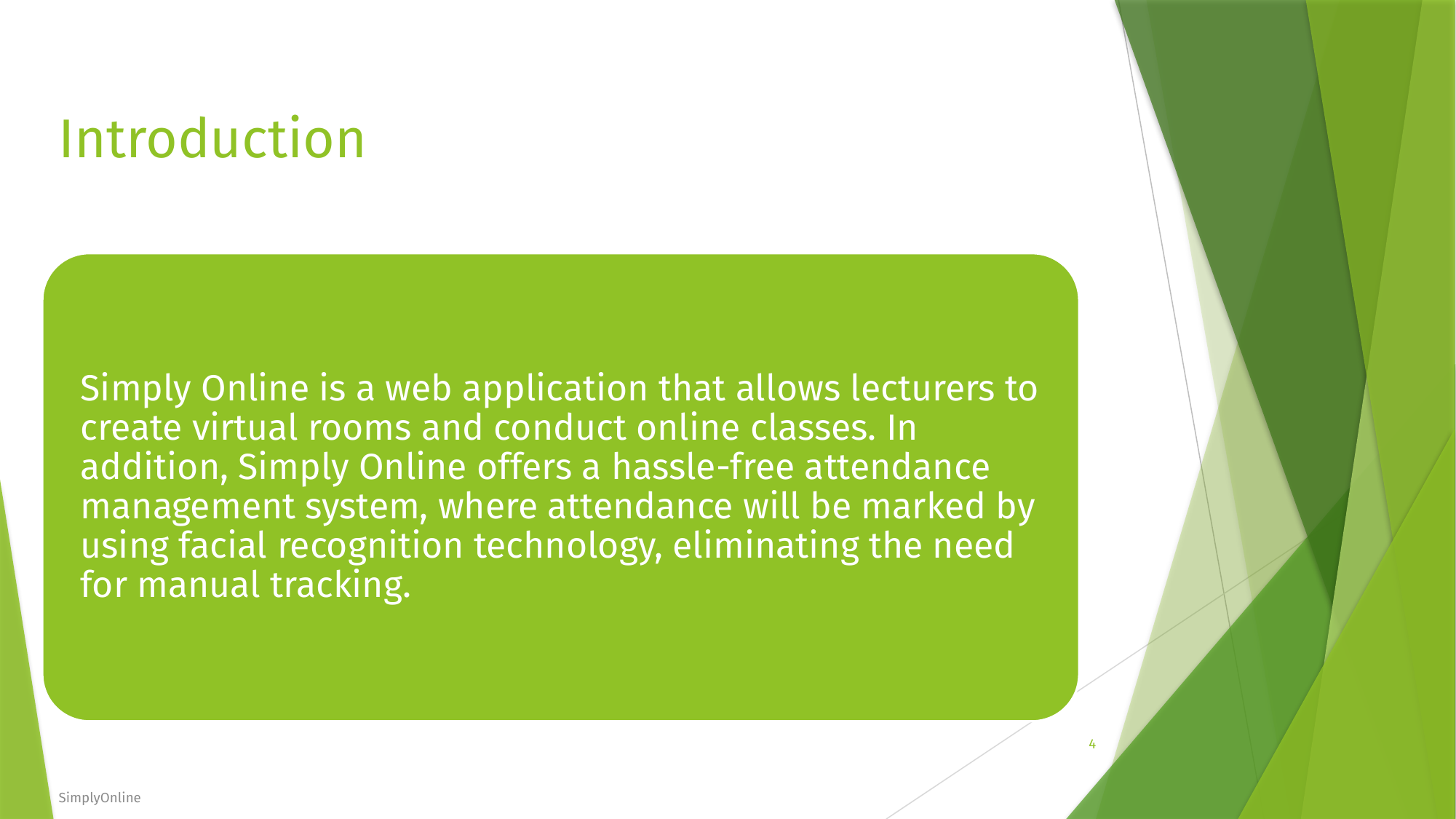

# Introduction
Simply Online is a web application that allows lecturers to create virtual rooms and conduct online classes. In addition, Simply Online offers a hassle-free attendance management system, where attendance will be marked by using facial recognition technology, eliminating the need for manual tracking.
4
SimplyOnline